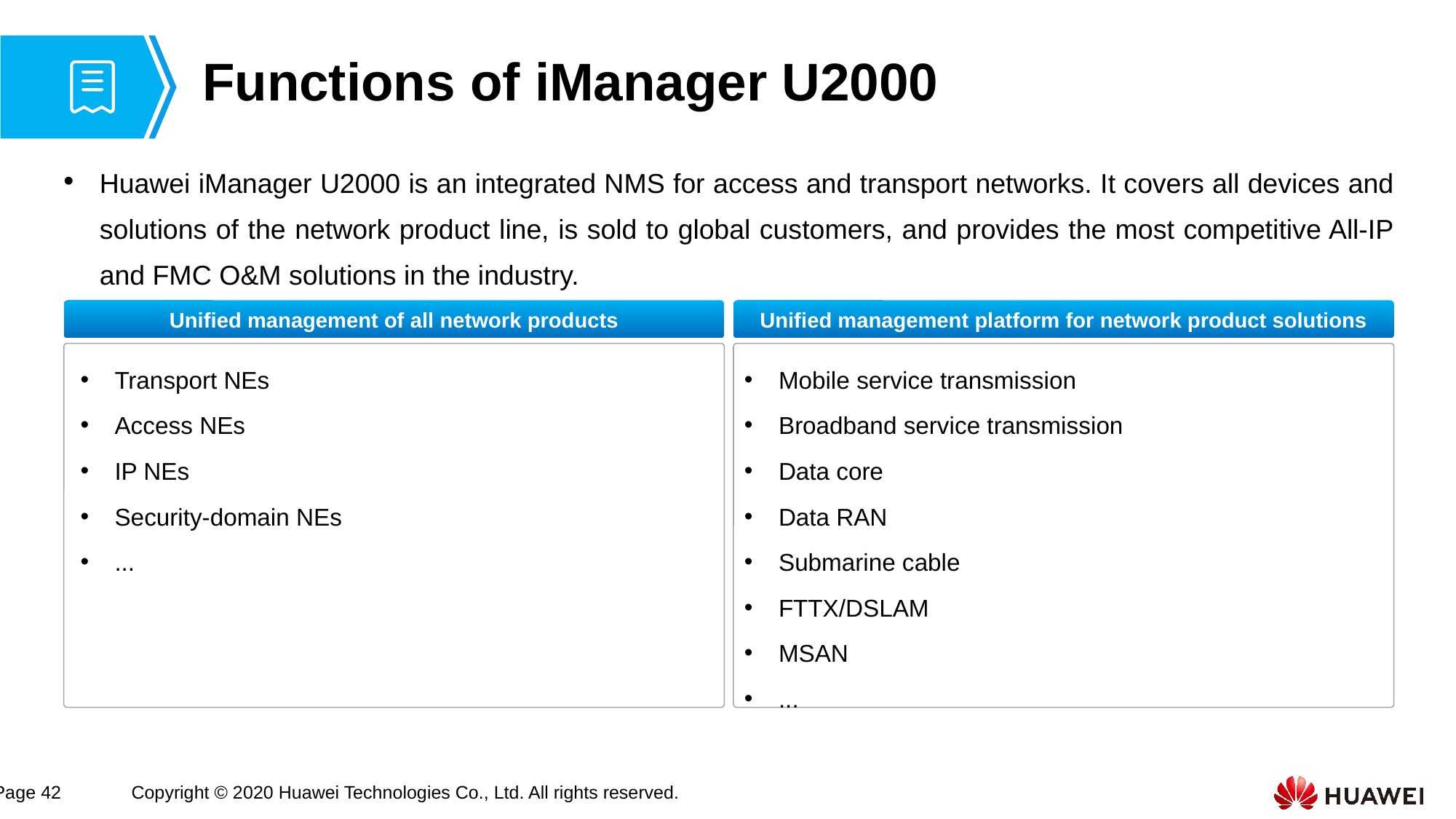

# Functions of iManager U2000
Huawei iManager U2000 is an integrated NMS for access and transport networks. It covers all devices and solutions of the network product line, is sold to global customers, and provides the most competitive All-IP and FMC O&M solutions in the industry.

Unified management of all network products
Unified management platform for network product solutions

Transport NEs
Access NEs
IP NEs
Security-domain NEs
...
Mobile service transmission
Broadband service transmission
Data core
Data RAN
Submarine cable
FTTX/DSLAM
MSAN
...